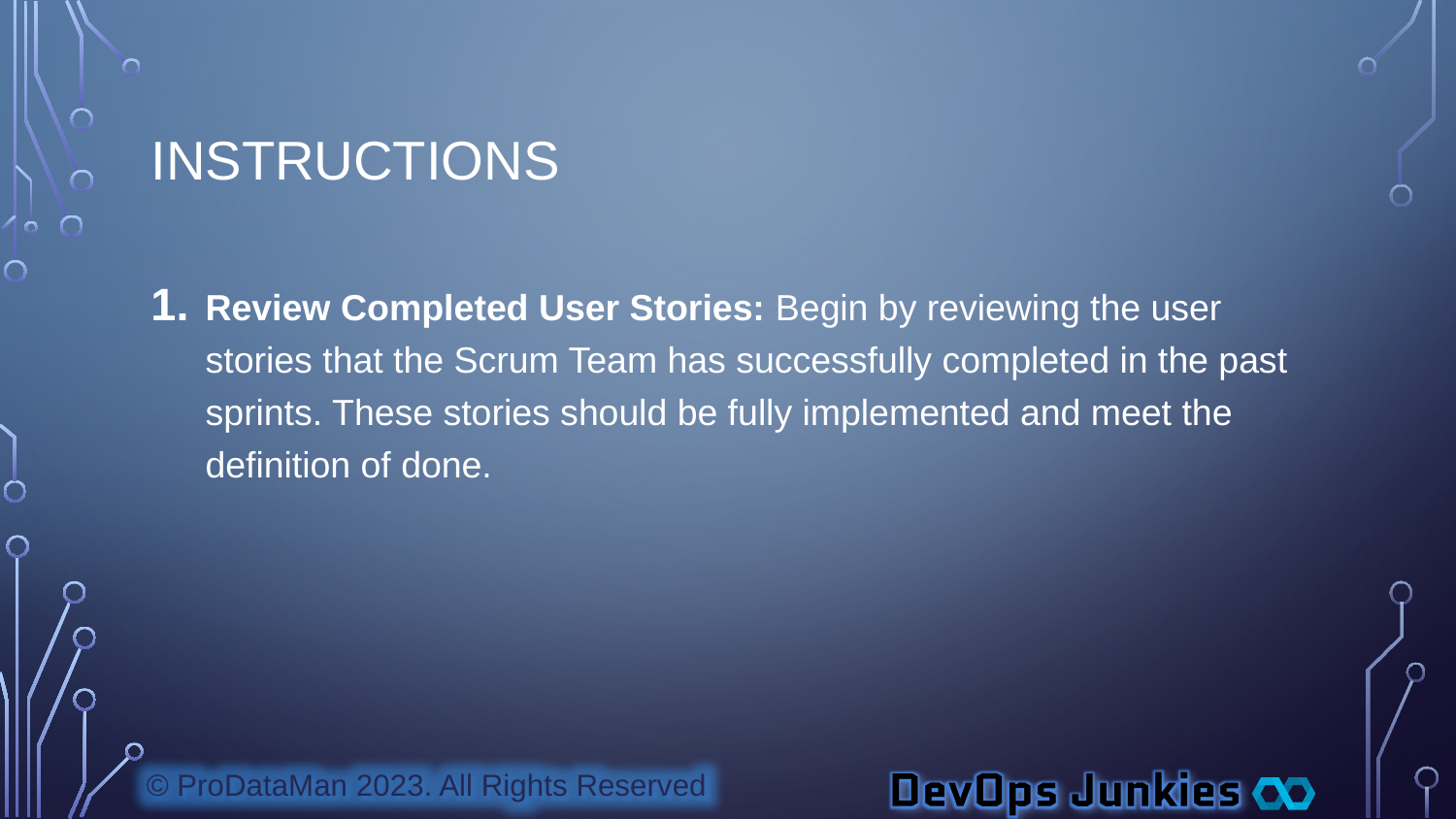

# Instructions
Review Completed User Stories: Begin by reviewing the user stories that the Scrum Team has successfully completed in the past sprints. These stories should be fully implemented and meet the definition of done.